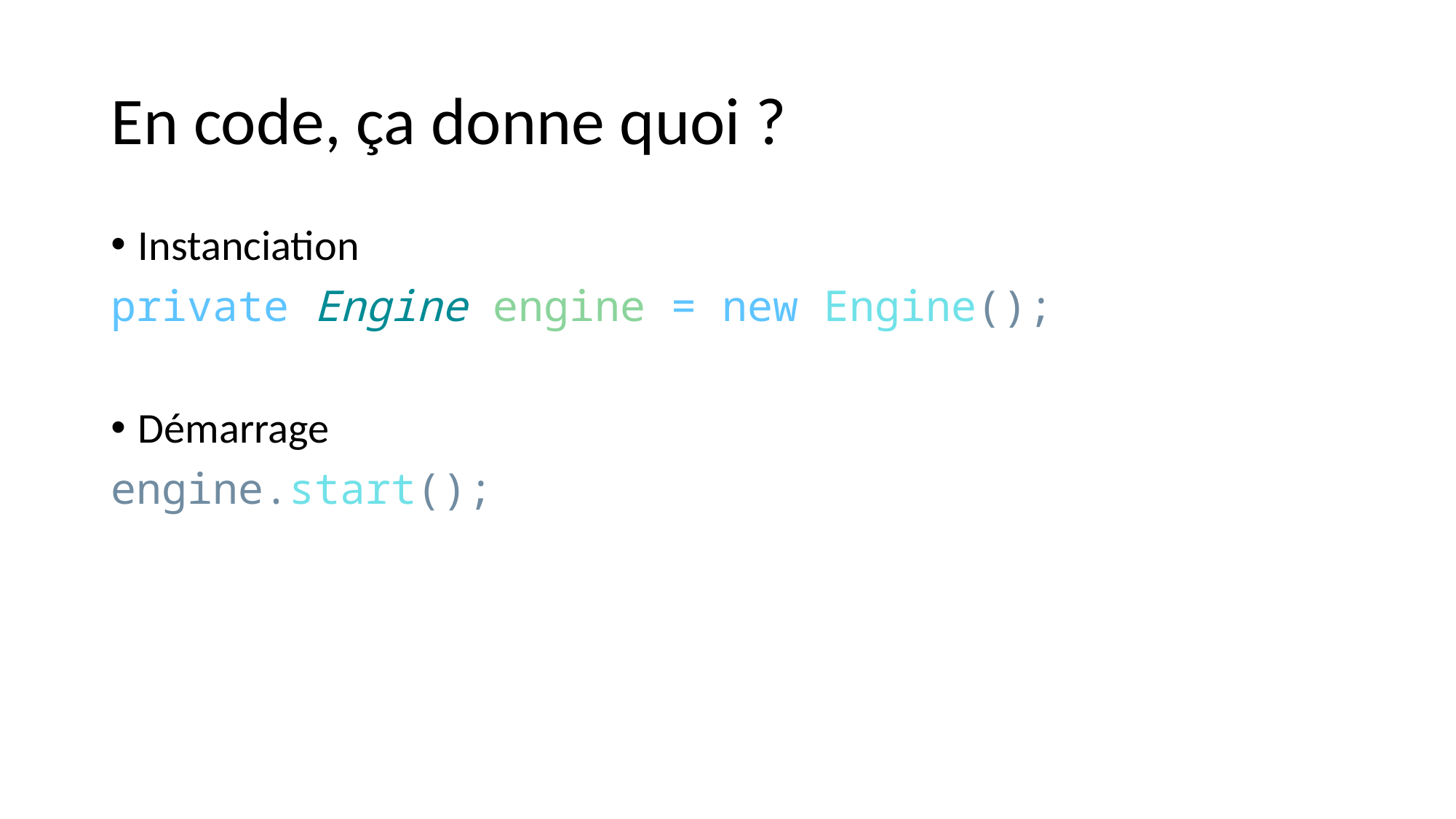

# En code, ça donne quoi ?
Instanciation
private Engine engine = new Engine();

Démarrage
engine.start();